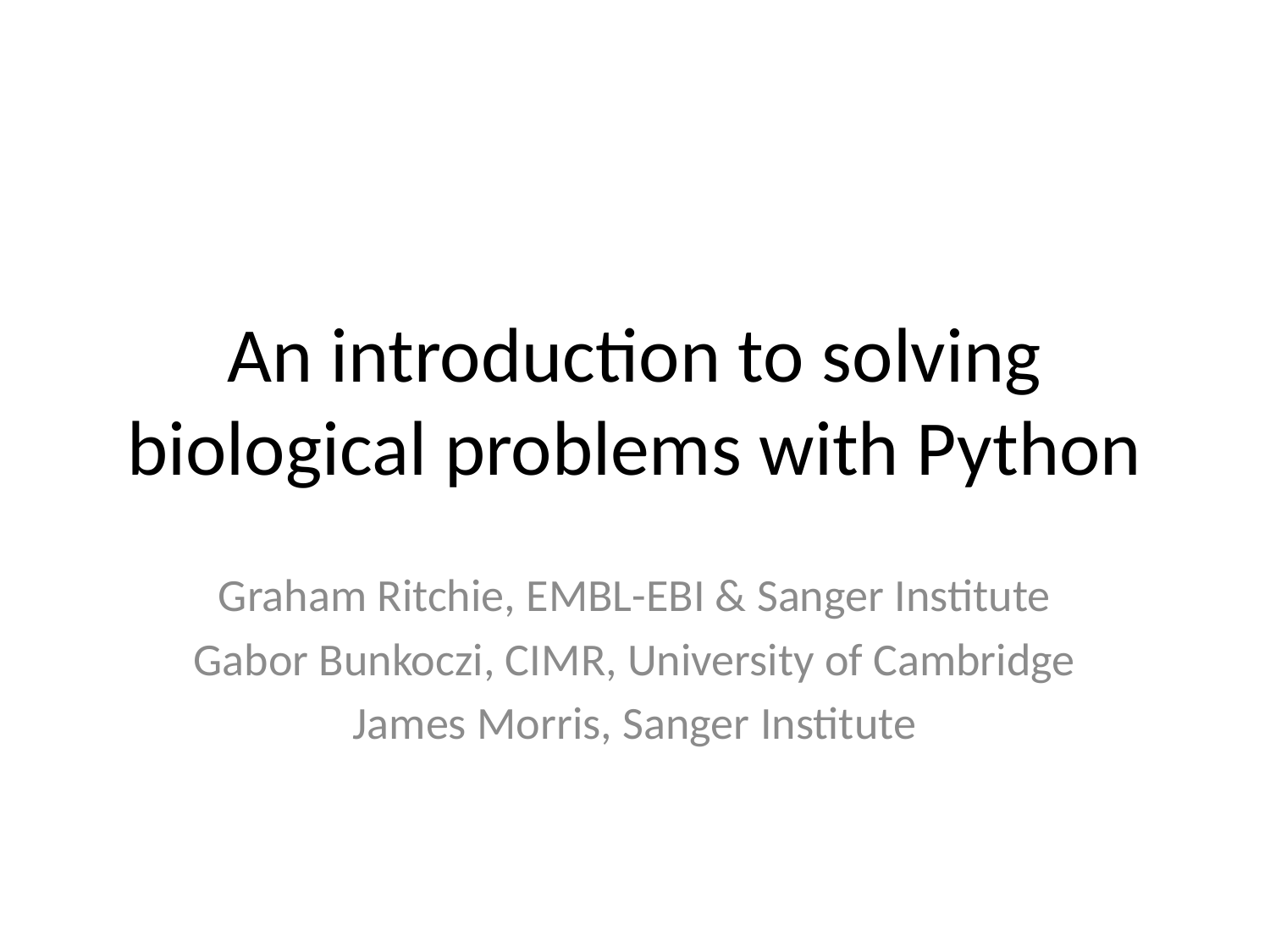

# An introduction to solving biological problems with Python
Graham Ritchie, EMBL-EBI & Sanger Institute
Gabor Bunkoczi, CIMR, University of Cambridge
James Morris, Sanger Institute